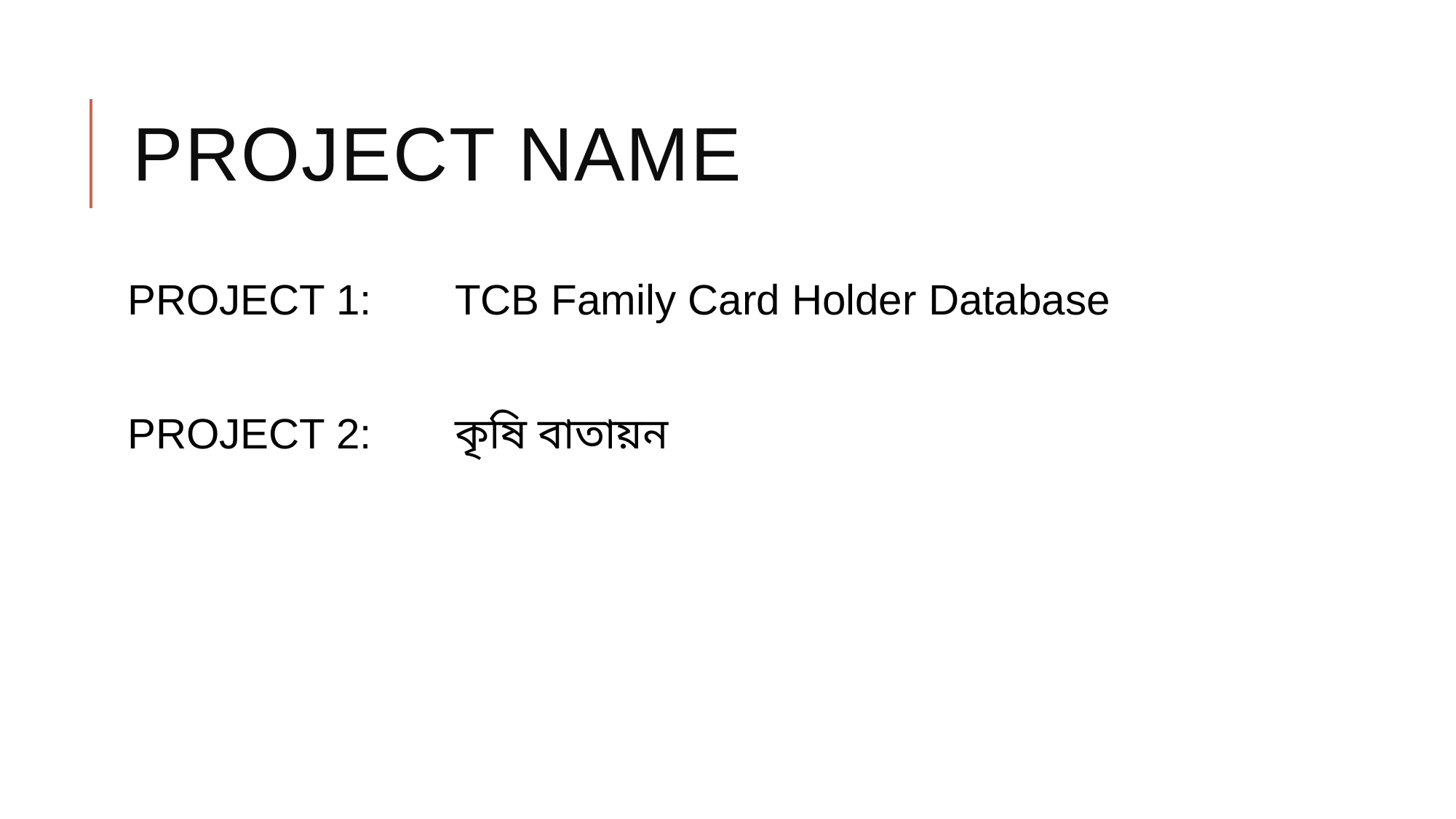

# PROJECT NAME
PROJECT 1:	TCB Family Card Holder Database

PROJECT 2:	কৃষি বাতায়ন